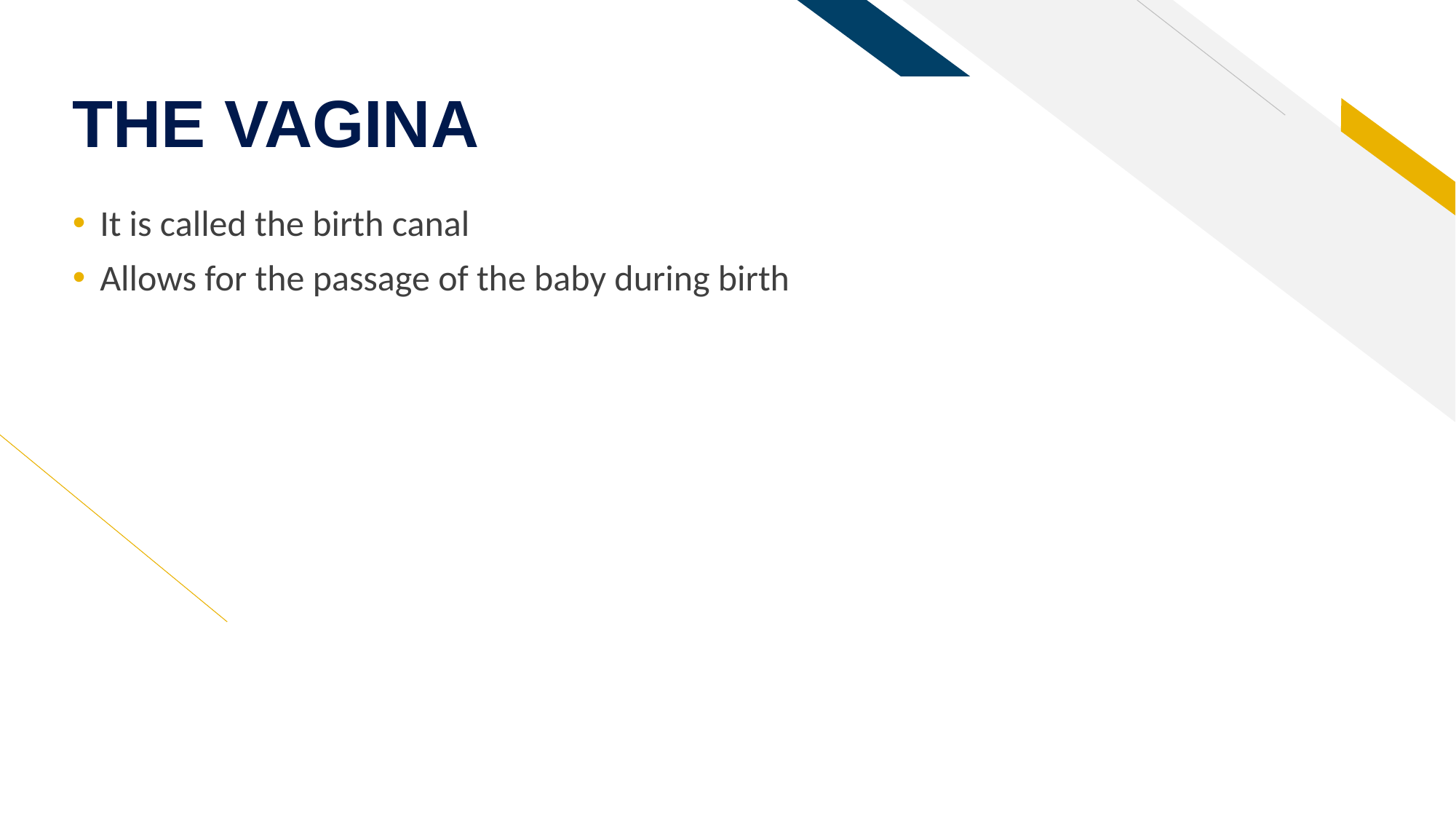

# THE VAGINA
It is called the birth canal
Allows for the passage of the baby during birth